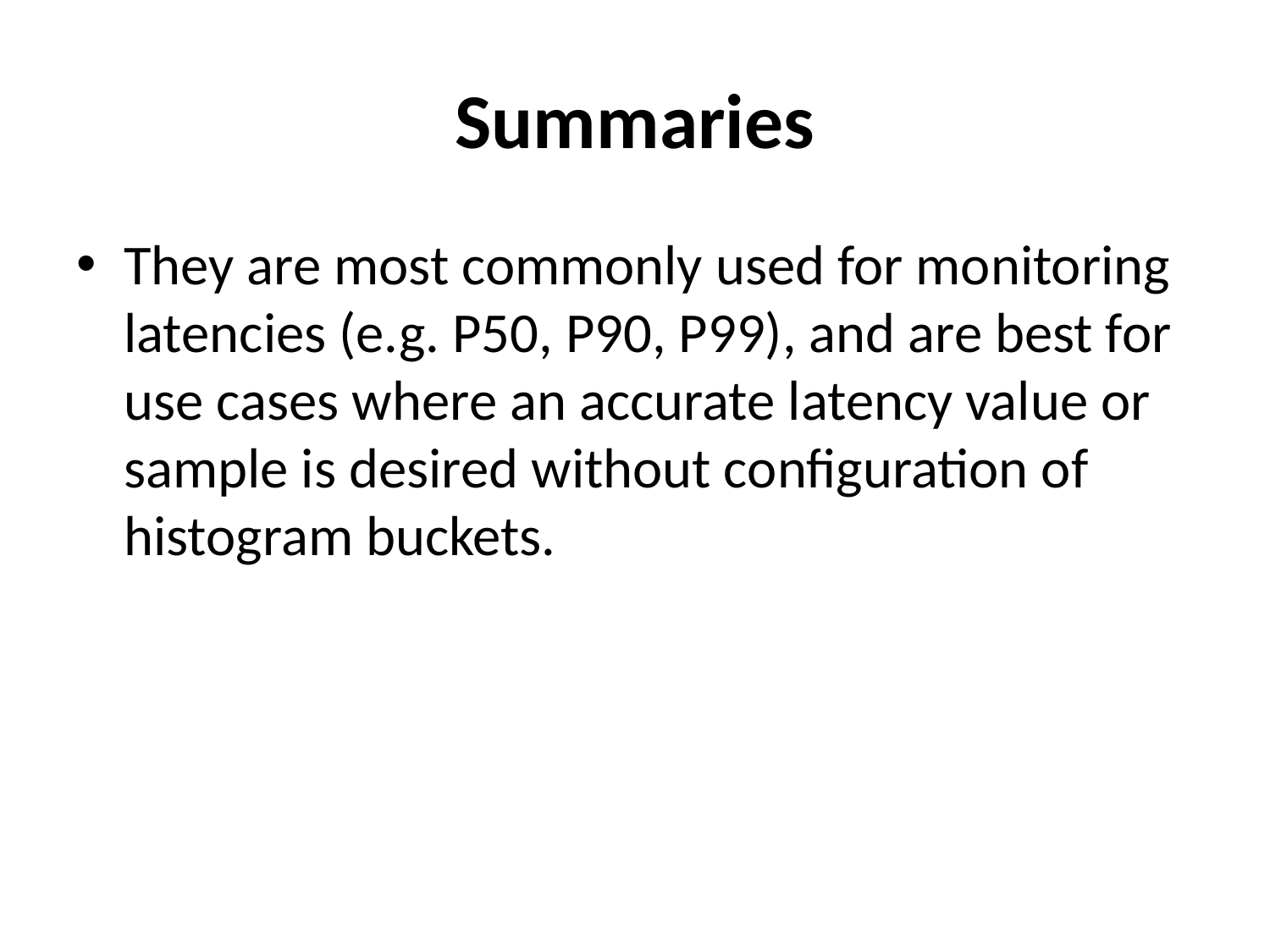

# Summaries
They are most commonly used for monitoring latencies (e.g. P50, P90, P99), and are best for use cases where an accurate latency value or sample is desired without configuration of histogram buckets.